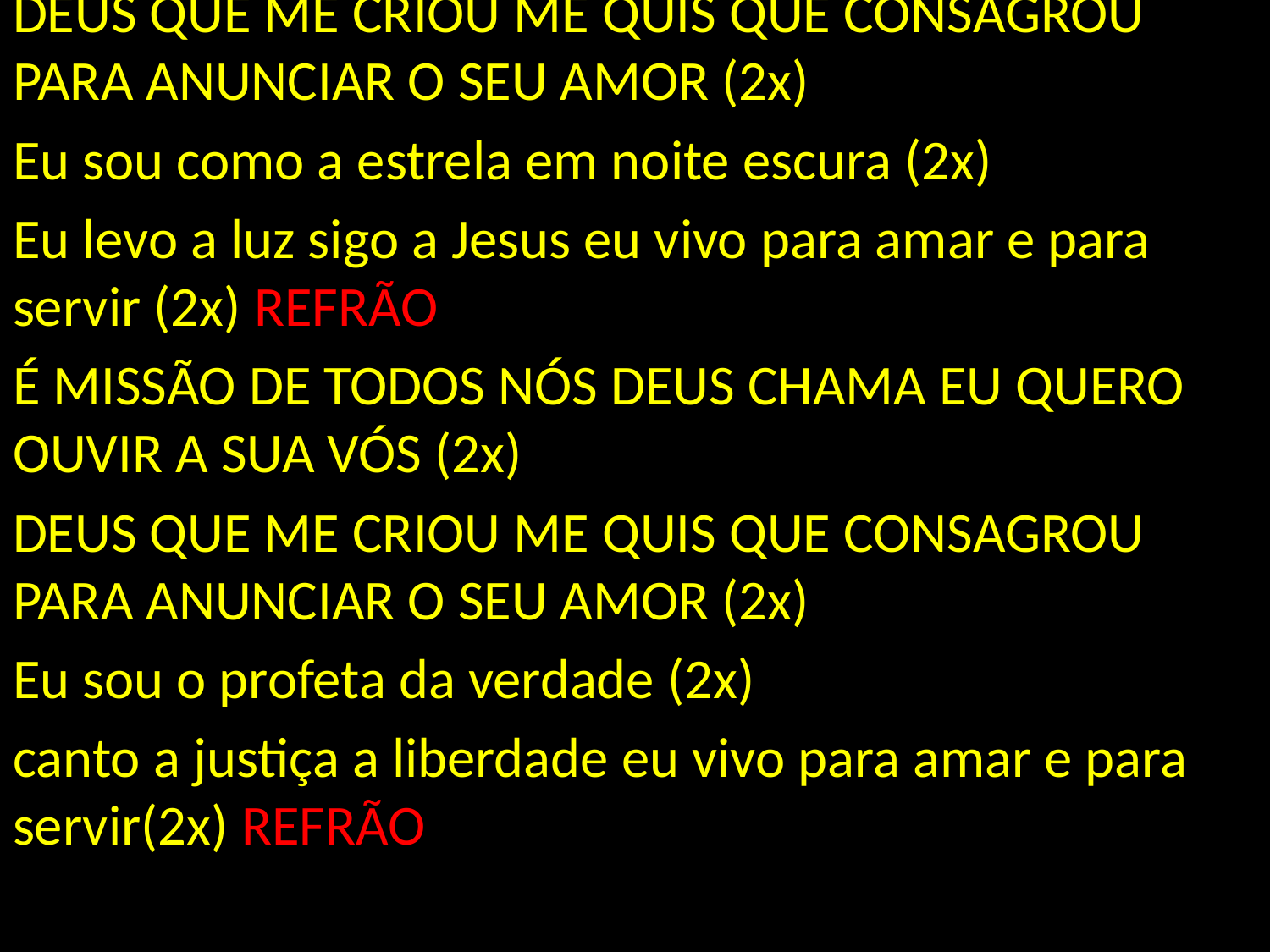

DEUS QUE ME CRIOU ME QUIS QUE CONSAGROU PARA ANUNCIAR O SEU AMOR (2x)
Eu sou como a estrela em noite escura (2x)
Eu levo a luz sigo a Jesus eu vivo para amar e para servir (2x) REFRÃO
É MISSÃO DE TODOS NÓS DEUS CHAMA EU QUERO OUVIR A SUA VÓS (2x)
DEUS QUE ME CRIOU ME QUIS QUE CONSAGROU PARA ANUNCIAR O SEU AMOR (2x)
Eu sou o profeta da verdade (2x)
canto a justiça a liberdade eu vivo para amar e para servir(2x) REFRÃO